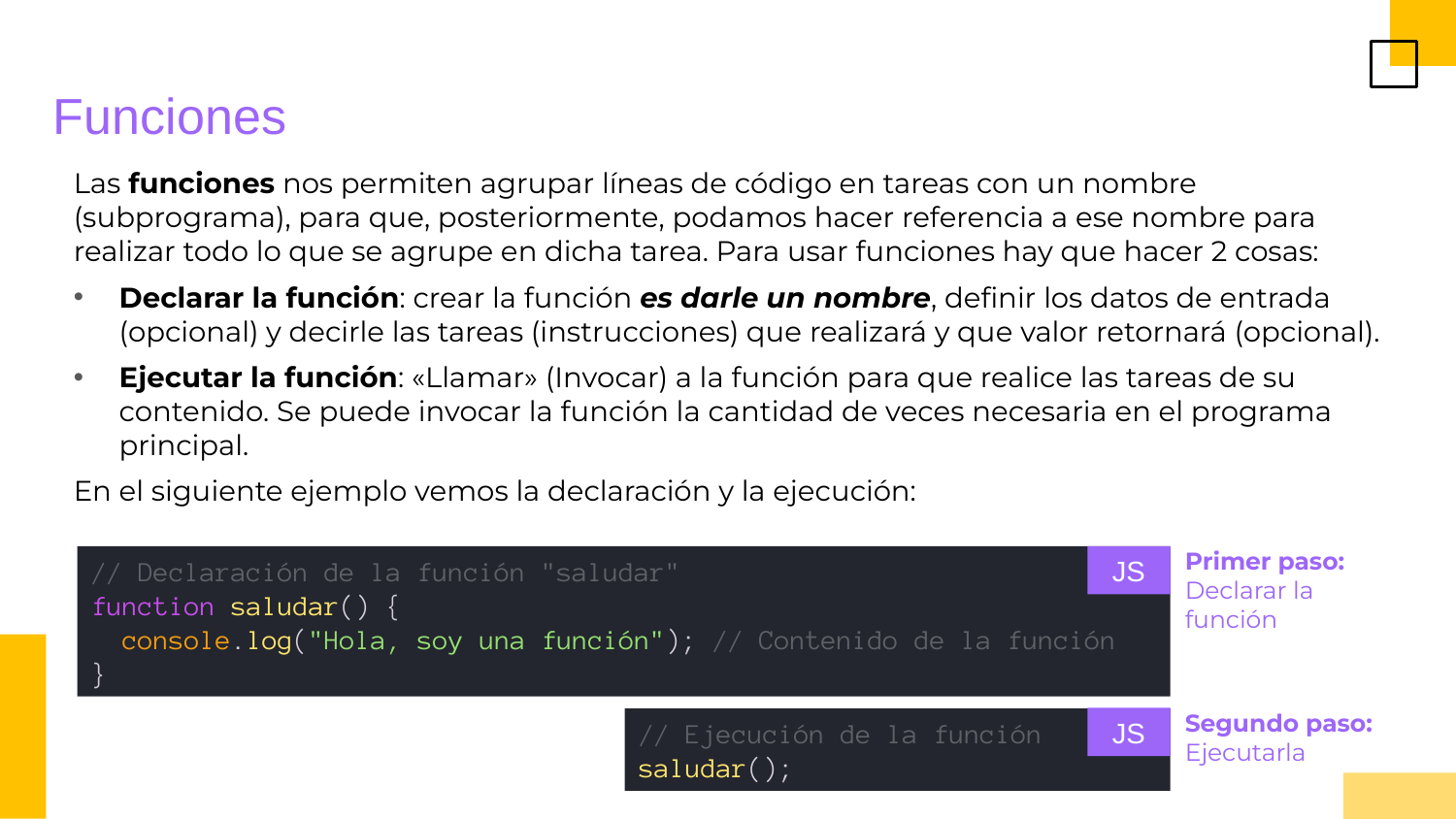

Funciones
Las funciones nos permiten agrupar líneas de código en tareas con un nombre (subprograma), para que, posteriormente, podamos hacer referencia a ese nombre para realizar todo lo que se agrupe en dicha tarea. Para usar funciones hay que hacer 2 cosas:
Declarar la función: crear la función es darle un nombre, definir los datos de entrada (opcional) y decirle las tareas (instrucciones) que realizará y que valor retornará (opcional).
Ejecutar la función: «Llamar» (Invocar) a la función para que realice las tareas de su contenido. Se puede invocar la función la cantidad de veces necesaria en el programa principal.
En el siguiente ejemplo vemos la declaración y la ejecución:

Primer paso: Declarar la función
// Declaración de la función "saludar"
function saludar() {
  console.log("Hola, soy una función"); // Contenido de la función
}
JS
Segundo paso: Ejecutarla
JS
// Ejecución de la función
saludar();